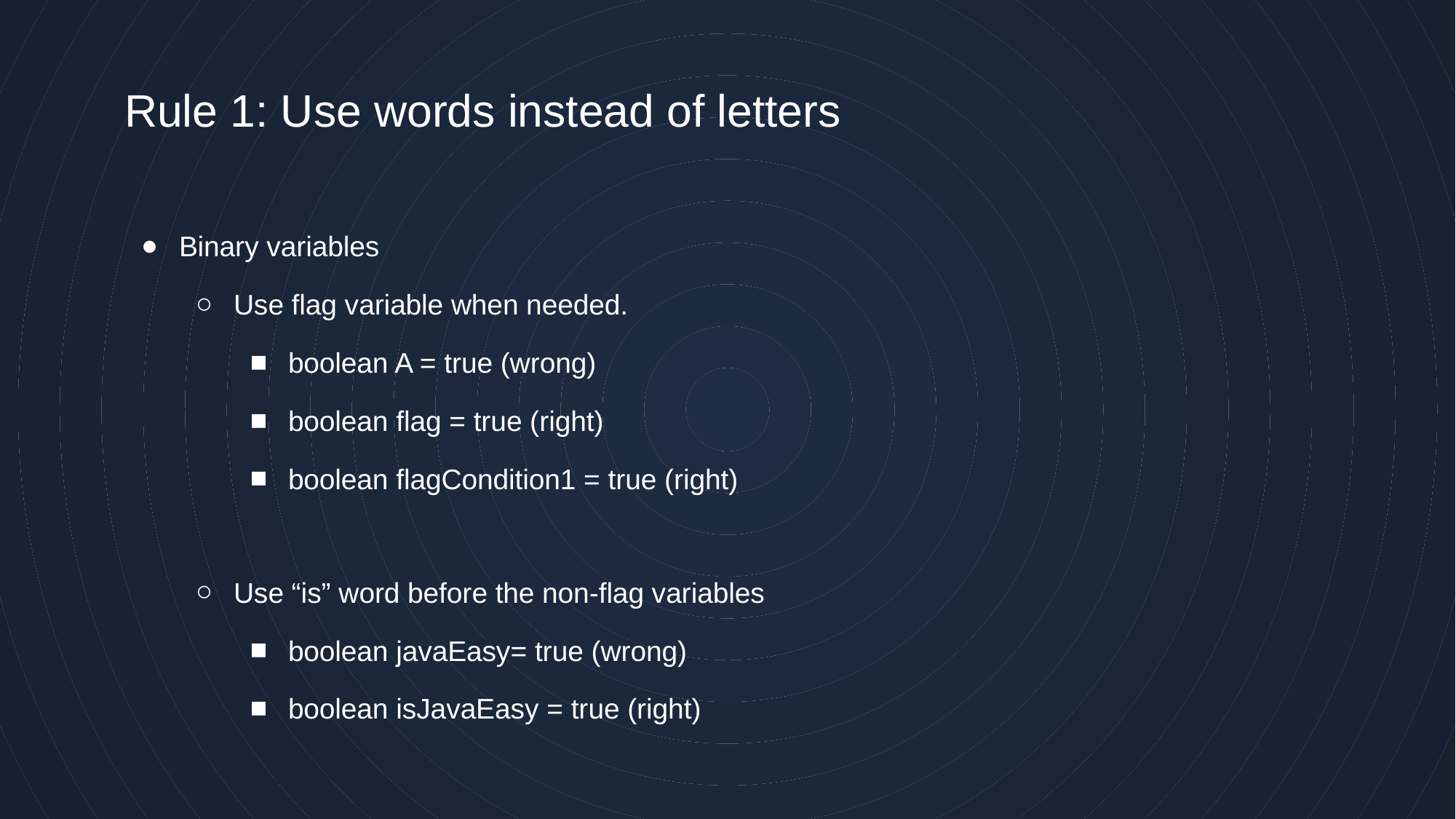

5
# Rule 1: Use words instead of letters

Binary variables
Use flag variable when needed.
boolean A = true (wrong)
boolean flag = true (right)
boolean flagCondition1 = true (right)

Use “is” word before the non-flag variables
boolean javaEasy= true (wrong)
boolean isJavaEasy = true (right)